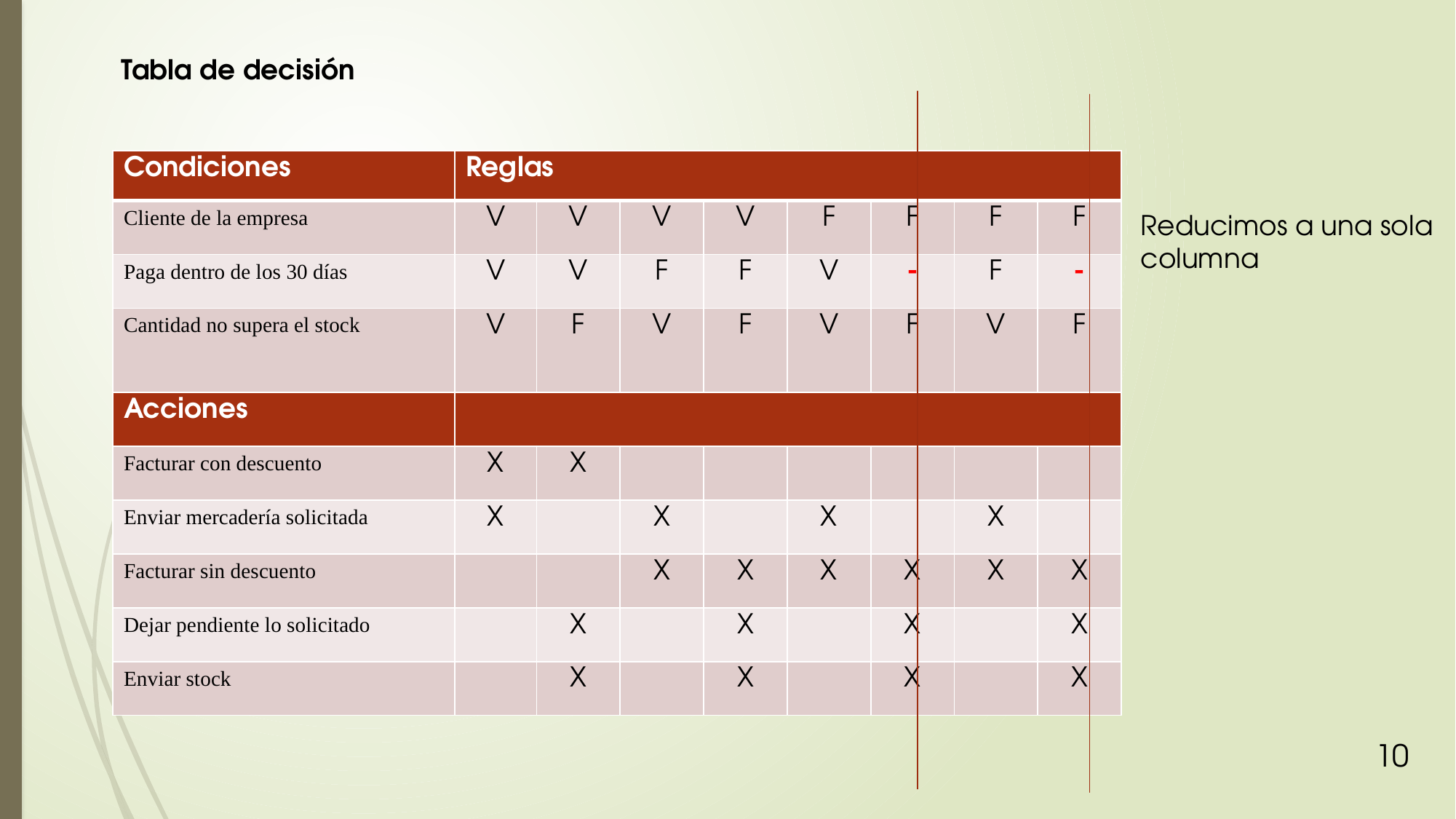

Tabla de decisión
| Condiciones | Reglas |  |  |  |  |  |  |  |
| --- | --- | --- | --- | --- | --- | --- | --- | --- |
| Cliente de la empresa | V | V | V | V | F | F | F | F |
| Paga dentro de los 30 días | V | V | F | F | V | - | F | - |
| Cantidad no supera el stock | V | F | V | F | V | F | V | F |
| Acciones |  |  |  |  |  |  |  |  |
| Facturar con descuento | X | X |  |  |  |  |  |  |
| Enviar mercadería solicitada | X |  | X |  | X |  | X |  |
| Facturar sin descuento |  |  | X | X | X | X | X | X |
| Dejar pendiente lo solicitado |  | X |  | X |  | X |  | X |
| Enviar stock |  | X |  | X |  | X |  | X |
Reducimos a una sola
columna
10